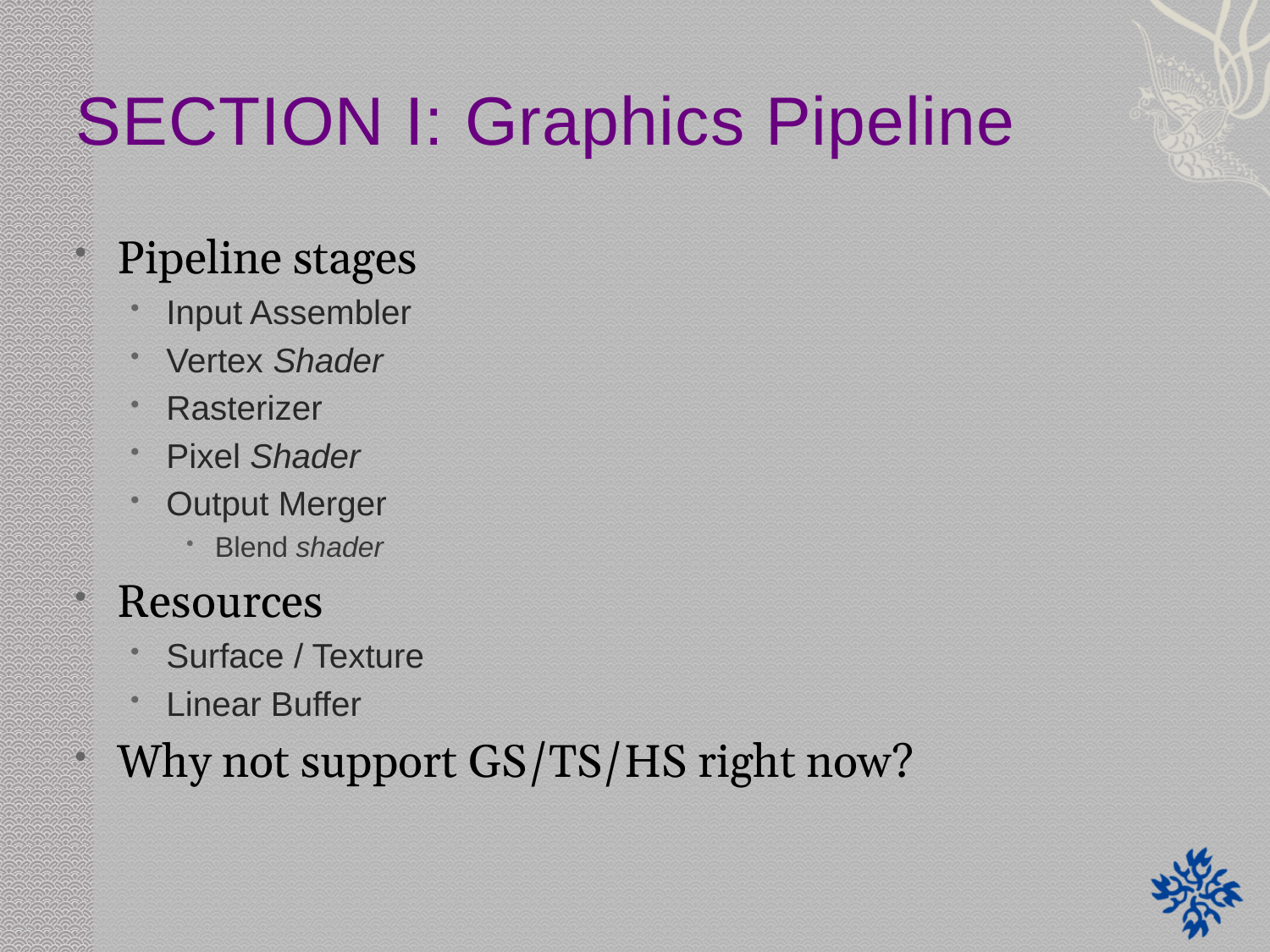

# SECTION I: Graphics Pipeline
Pipeline stages
Input Assembler
Vertex Shader
Rasterizer
Pixel Shader
Output Merger
Blend shader
Resources
Surface / Texture
Linear Buffer
Why not support GS/TS/HS right now?